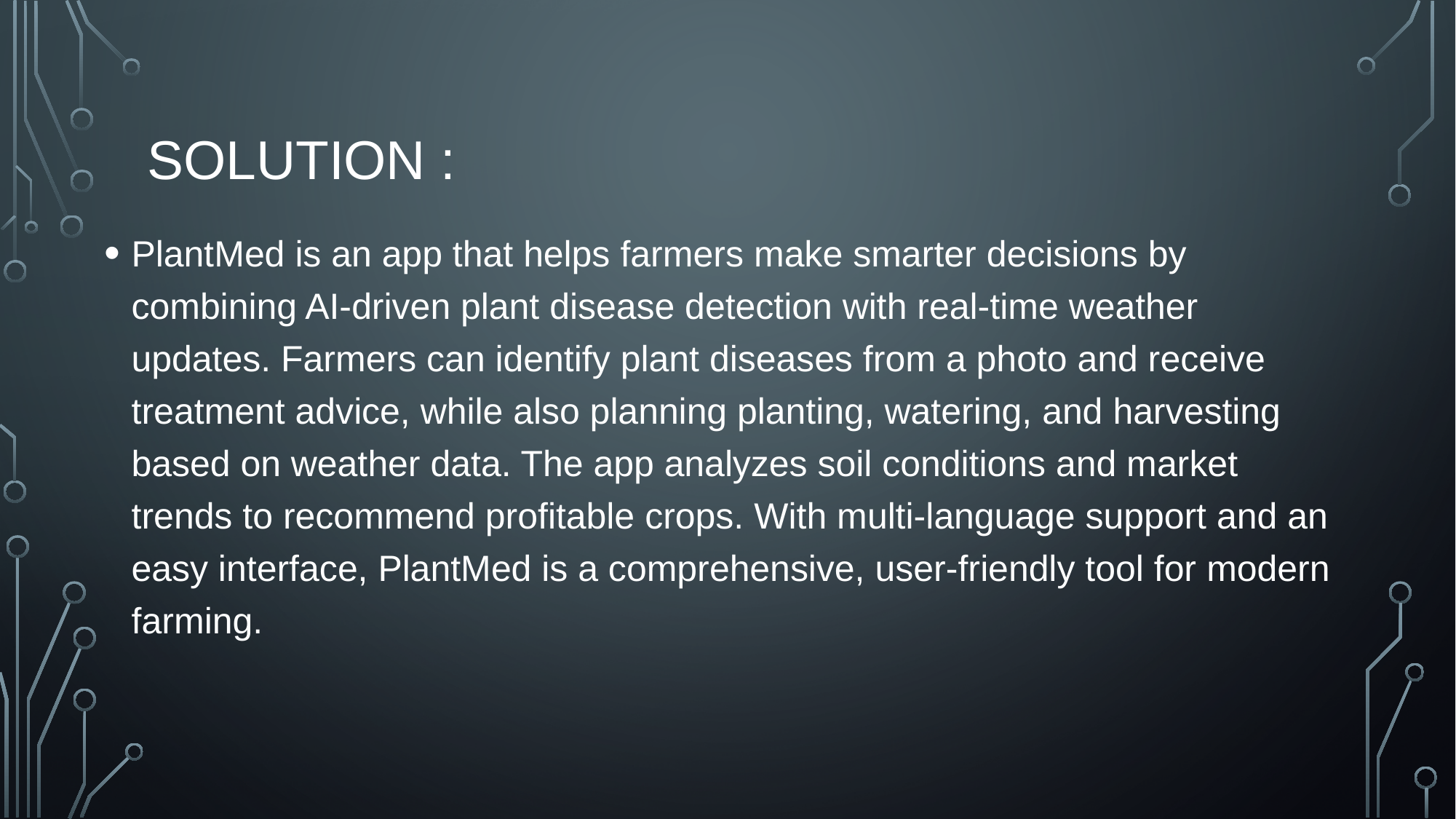

# Solution :
PlantMed is an app that helps farmers make smarter decisions by combining AI-driven plant disease detection with real-time weather updates. Farmers can identify plant diseases from a photo and receive treatment advice, while also planning planting, watering, and harvesting based on weather data. The app analyzes soil conditions and market trends to recommend profitable crops. With multi-language support and an easy interface, PlantMed is a comprehensive, user-friendly tool for modern farming.